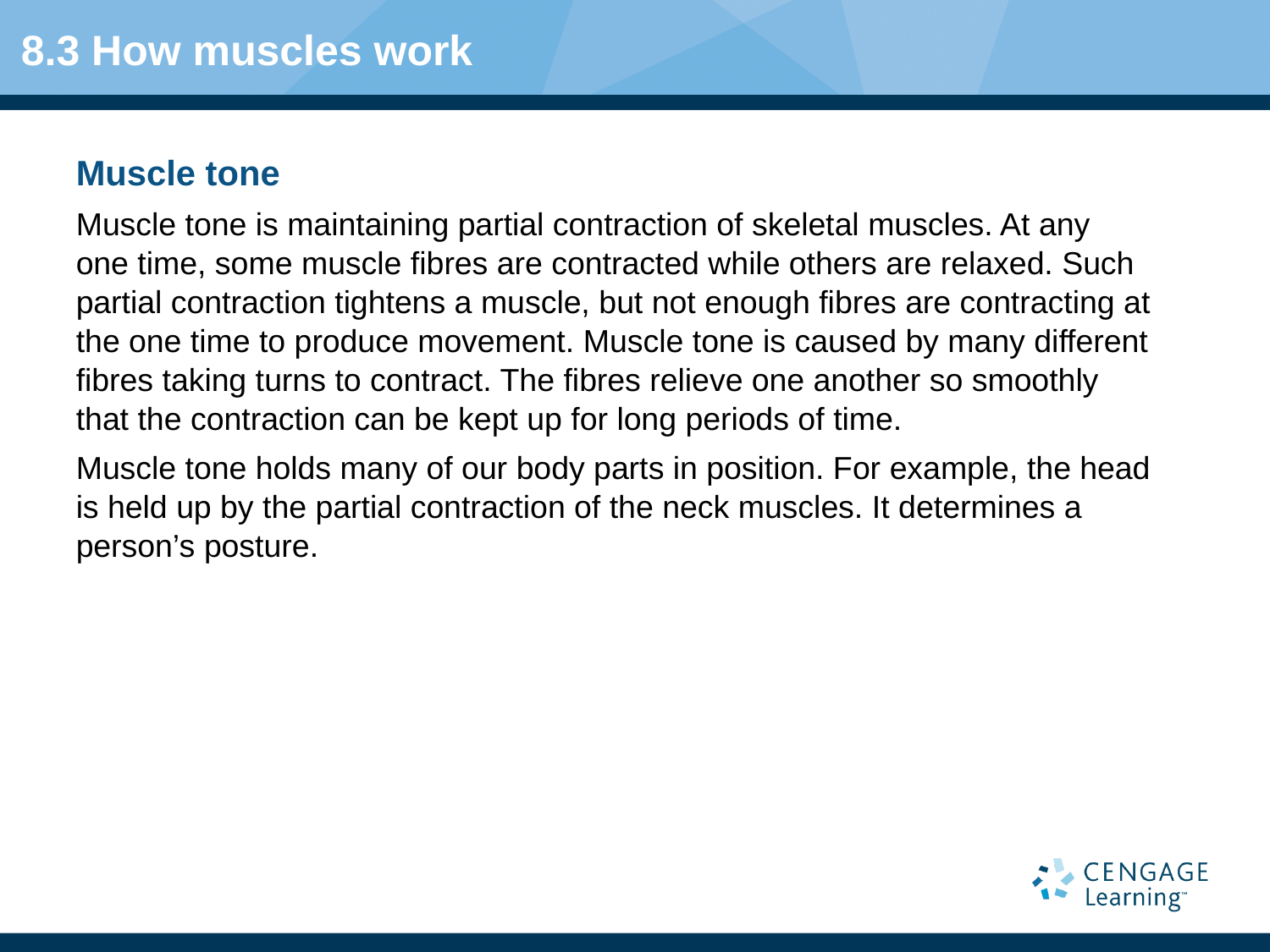

# 8.3 How muscles work
Muscle tone
Muscle tone is maintaining partial contraction of skeletal muscles. At any one time, some muscle fibres are contracted while others are relaxed. Such partial contraction tightens a muscle, but not enough fibres are contracting at the one time to produce movement. Muscle tone is caused by many different fibres taking turns to contract. The fibres relieve one another so smoothly that the contraction can be kept up for long periods of time.
Muscle tone holds many of our body parts in position. For example, the head is held up by the partial contraction of the neck muscles. It determines a person’s posture.